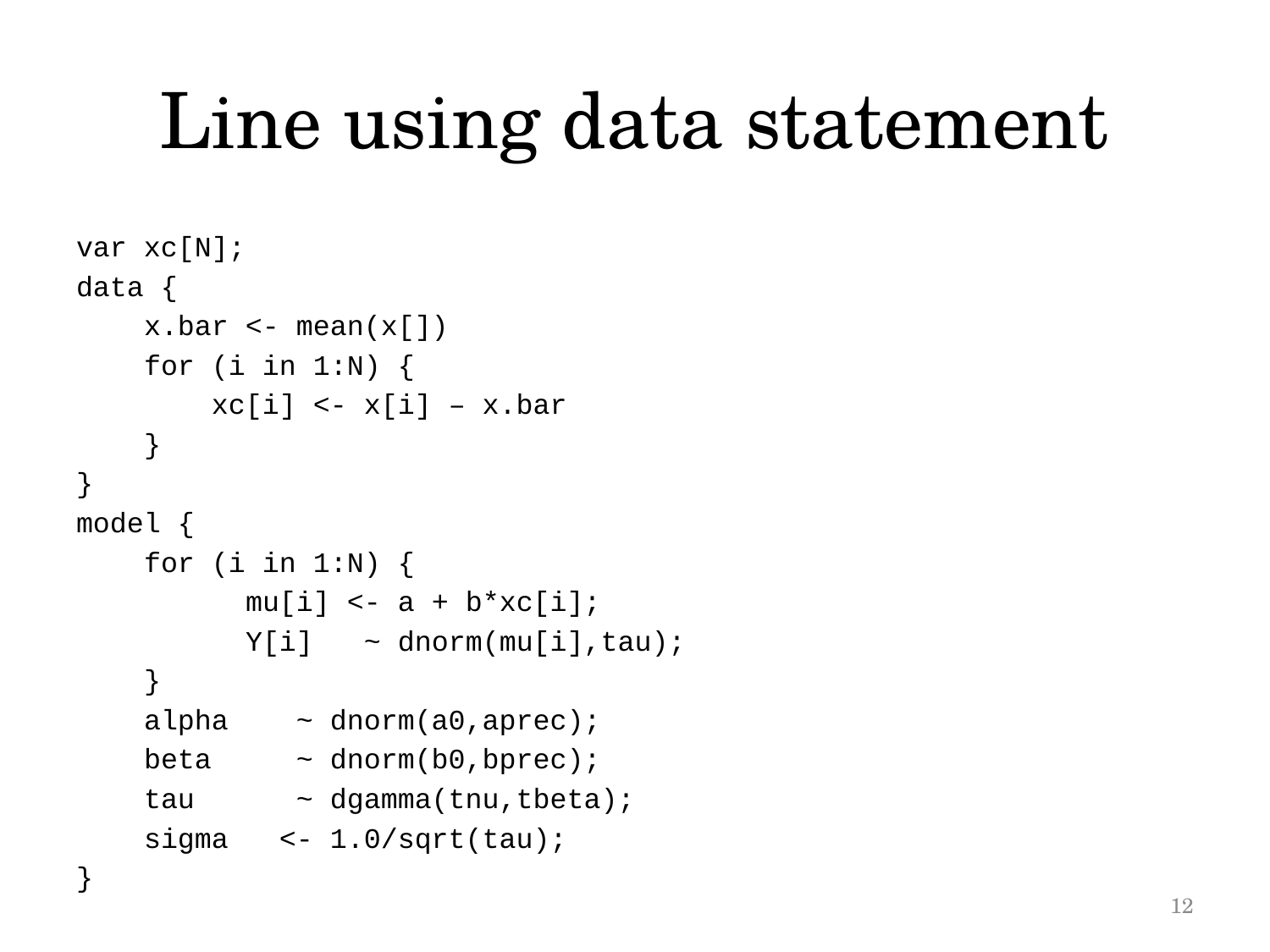

# Line using data statement
var xc[N];
data {
    x.bar <- mean(x[])
    for (i in 1:N) {
        xc[i] <- x[i] – x.bar
    }
}
model {
    for (i in 1:N) {
          mu[i] <- a + b*xc[i];
          Y[i]   ~ dnorm(mu[i],tau);
    }
    alpha    ~ dnorm(a0,aprec);
    beta     ~ dnorm(b0,bprec);
    tau      ~ dgamma(tnu,tbeta);
    sigma   <- 1.0/sqrt(tau);
}
12